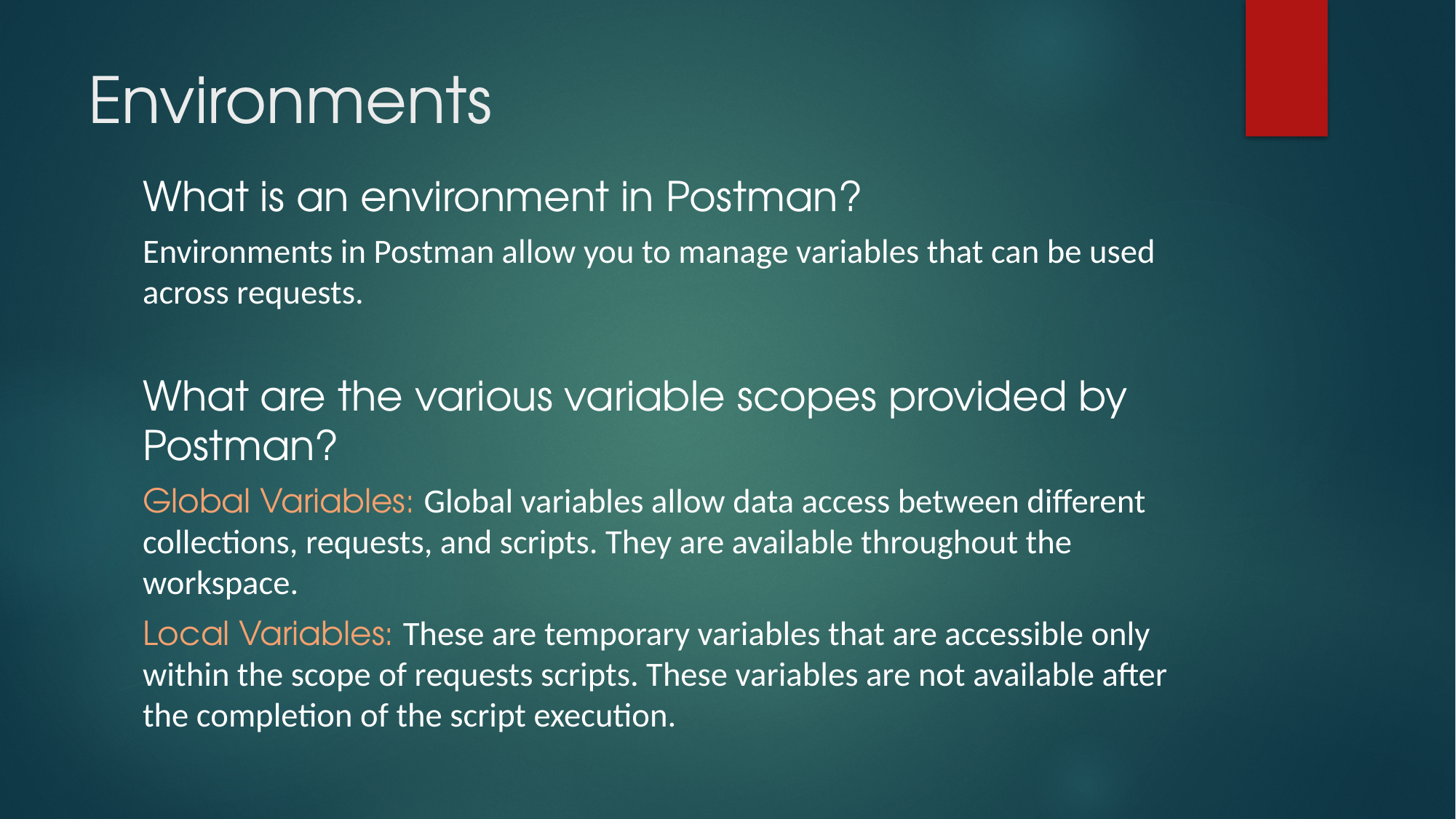

# Environments
What is an environment in Postman?
Environments in Postman allow you to manage variables that can be used across requests.

What are the various variable scopes provided by Postman?
Global Variables: Global variables allow data access between different collections, requests, and scripts. They are available throughout the workspace.
Local Variables: These are temporary variables that are accessible only within the scope of requests scripts. These variables are not available after the completion of the script execution.